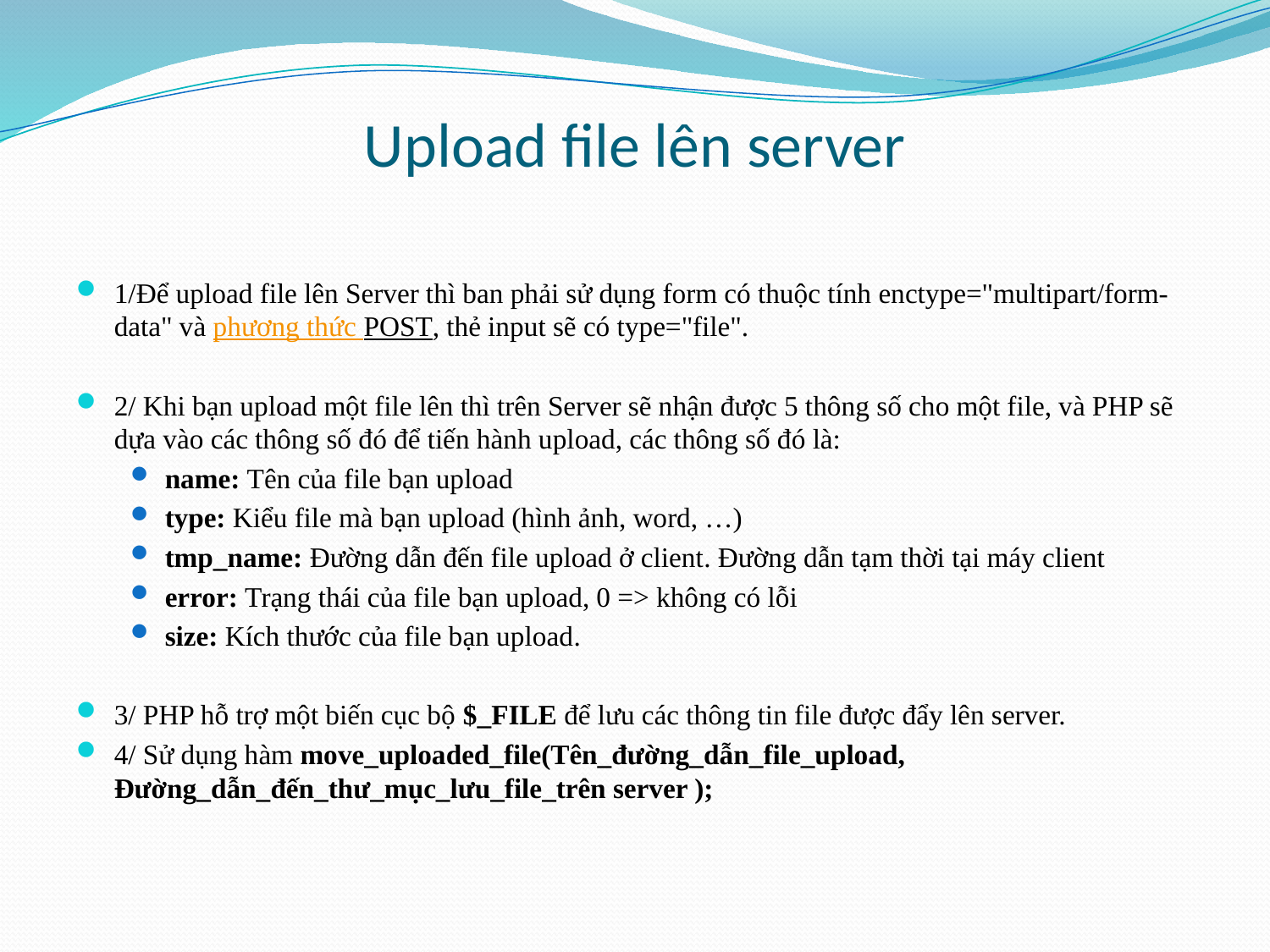

# Upload file lên server
1/Để upload file lên Server thì ban phải sử dụng form có thuộc tính enctype="multipart/form-data" và phương thức POST, thẻ input sẽ có type="file".

2/ Khi bạn upload một file lên thì trên Server sẽ nhận được 5 thông số cho một file, và PHP sẽ dựa vào các thông số đó để tiến hành upload, các thông số đó là:
name: Tên của file bạn upload
type: Kiểu file mà bạn upload (hình ảnh, word, …)
tmp_name: Đường dẫn đến file upload ở client. Đường dẫn tạm thời tại máy client
error: Trạng thái của file bạn upload, 0 => không có lỗi
size: Kích thước của file bạn upload.

3/ PHP hỗ trợ một biến cục bộ $_FILE để lưu các thông tin file được đẩy lên server.
4/ Sử dụng hàm move_uploaded_file(Tên_đường_dẫn_file_upload, Đường_dẫn_đến_thư_mục_lưu_file_trên server );